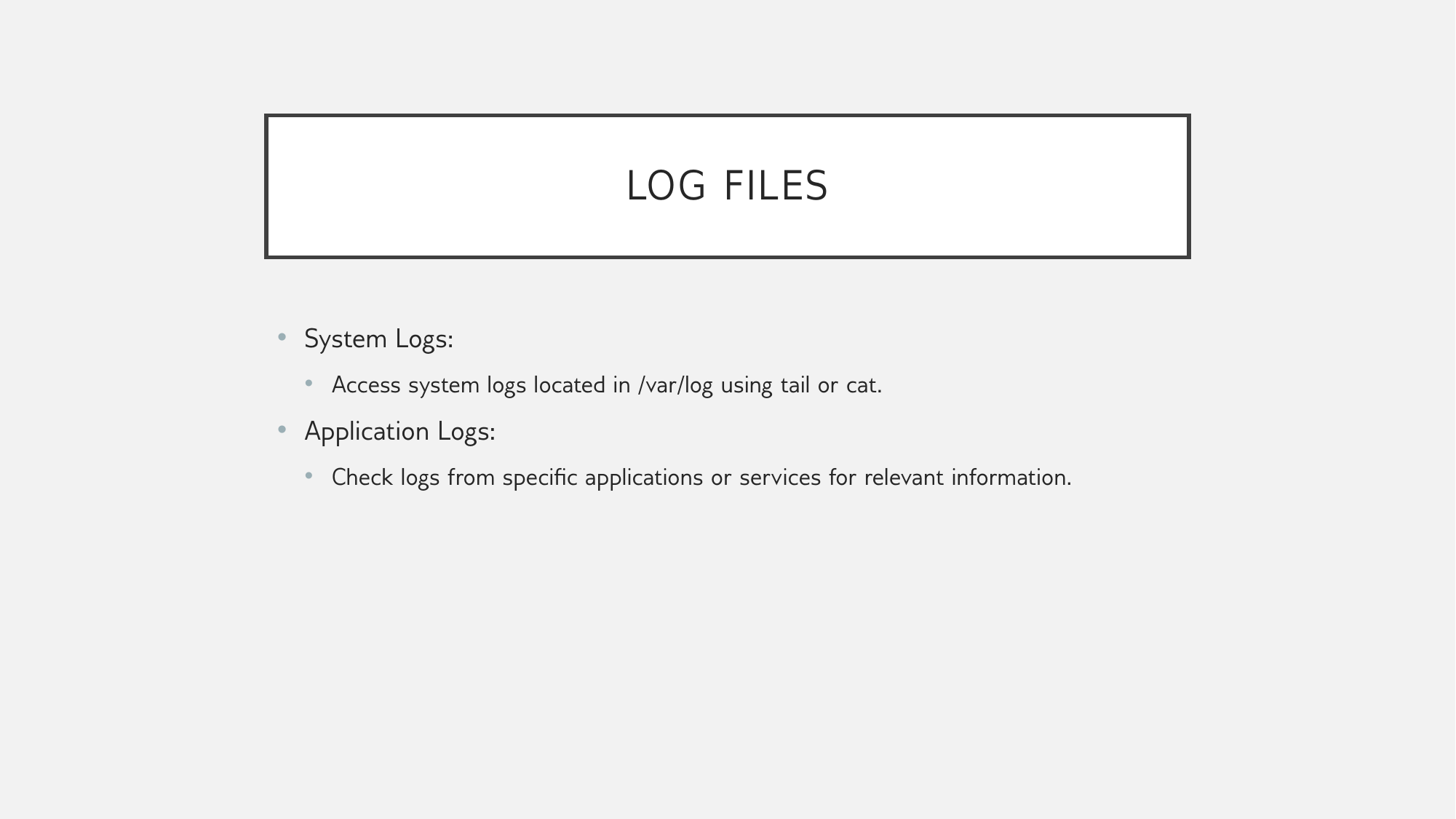

# Log Files
System Logs:
Access system logs located in /var/log using tail or cat.
Application Logs:
Check logs from specific applications or services for relevant information.